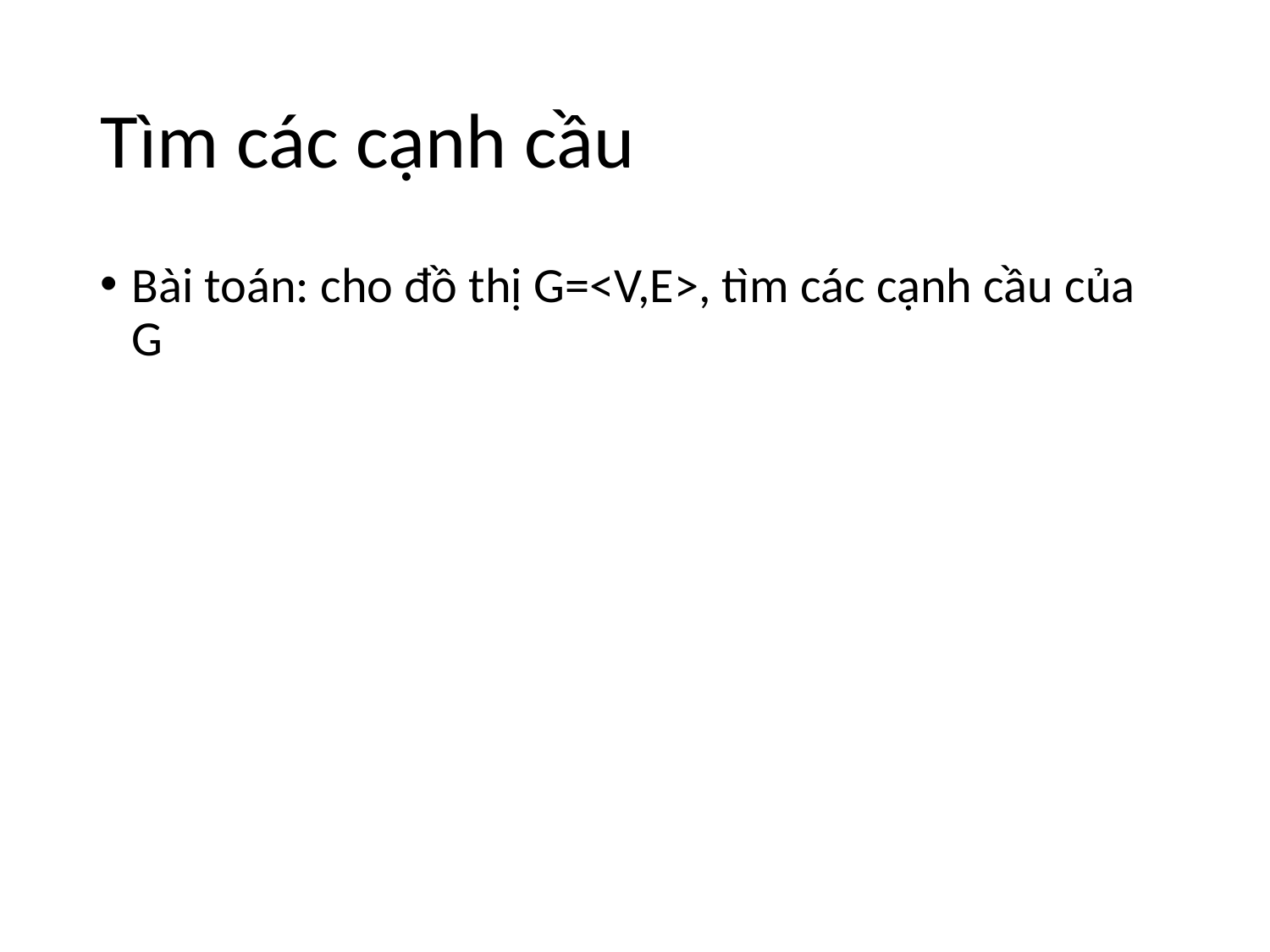

# Tìm các cạnh cầu
Bài toán: cho đồ thị G=<V,E>, tìm các cạnh cầu của G